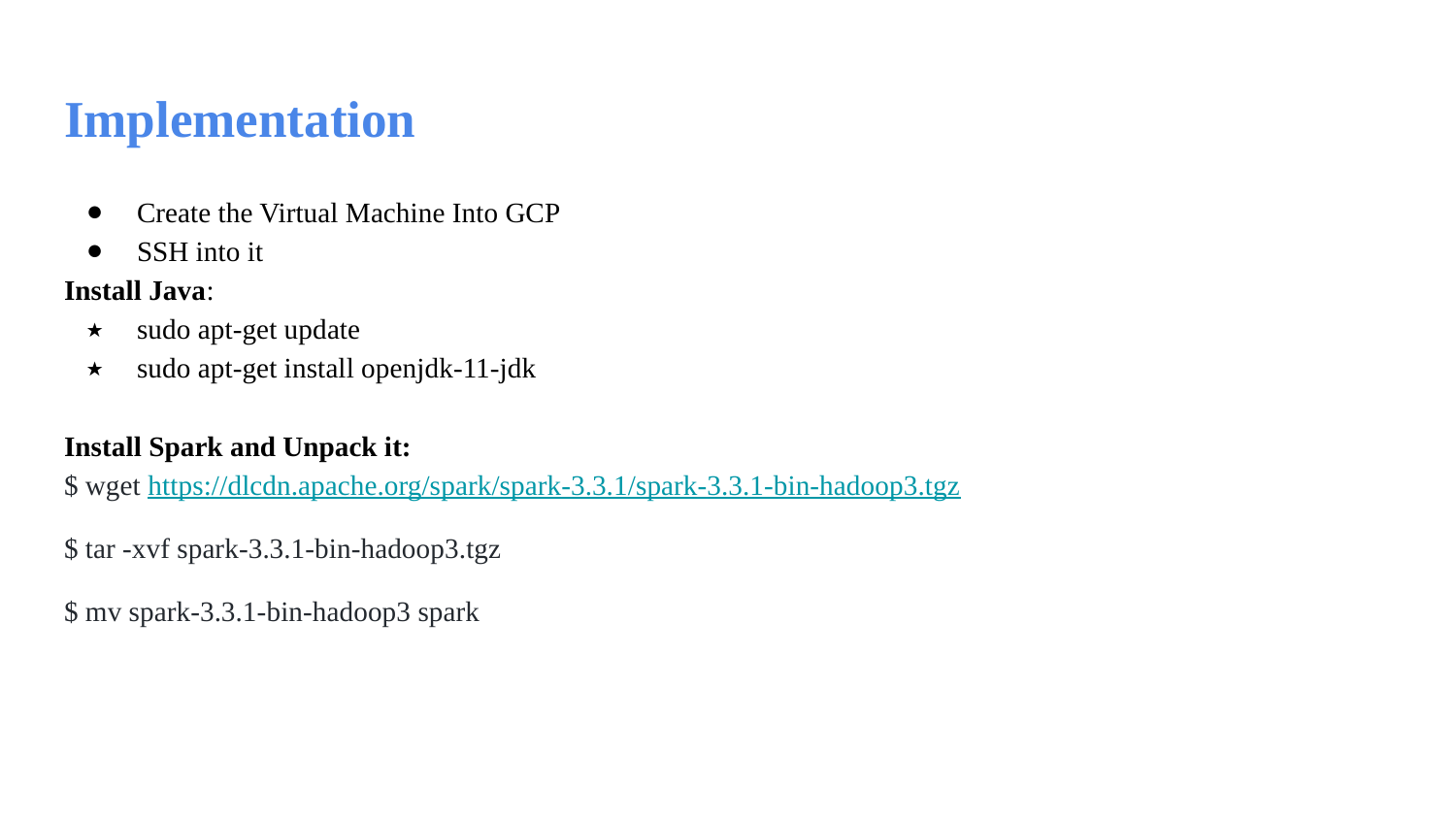

# Implementation
Create the Virtual Machine Into GCP
SSH into it
Install Java:
sudo apt-get update
sudo apt-get install openjdk-11-jdk

Install Spark and Unpack it:
$ wget https://dlcdn.apache.org/spark/spark-3.3.1/spark-3.3.1-bin-hadoop3.tgz
$ tar -xvf spark-3.3.1-bin-hadoop3.tgz
$ mv spark-3.3.1-bin-hadoop3 spark